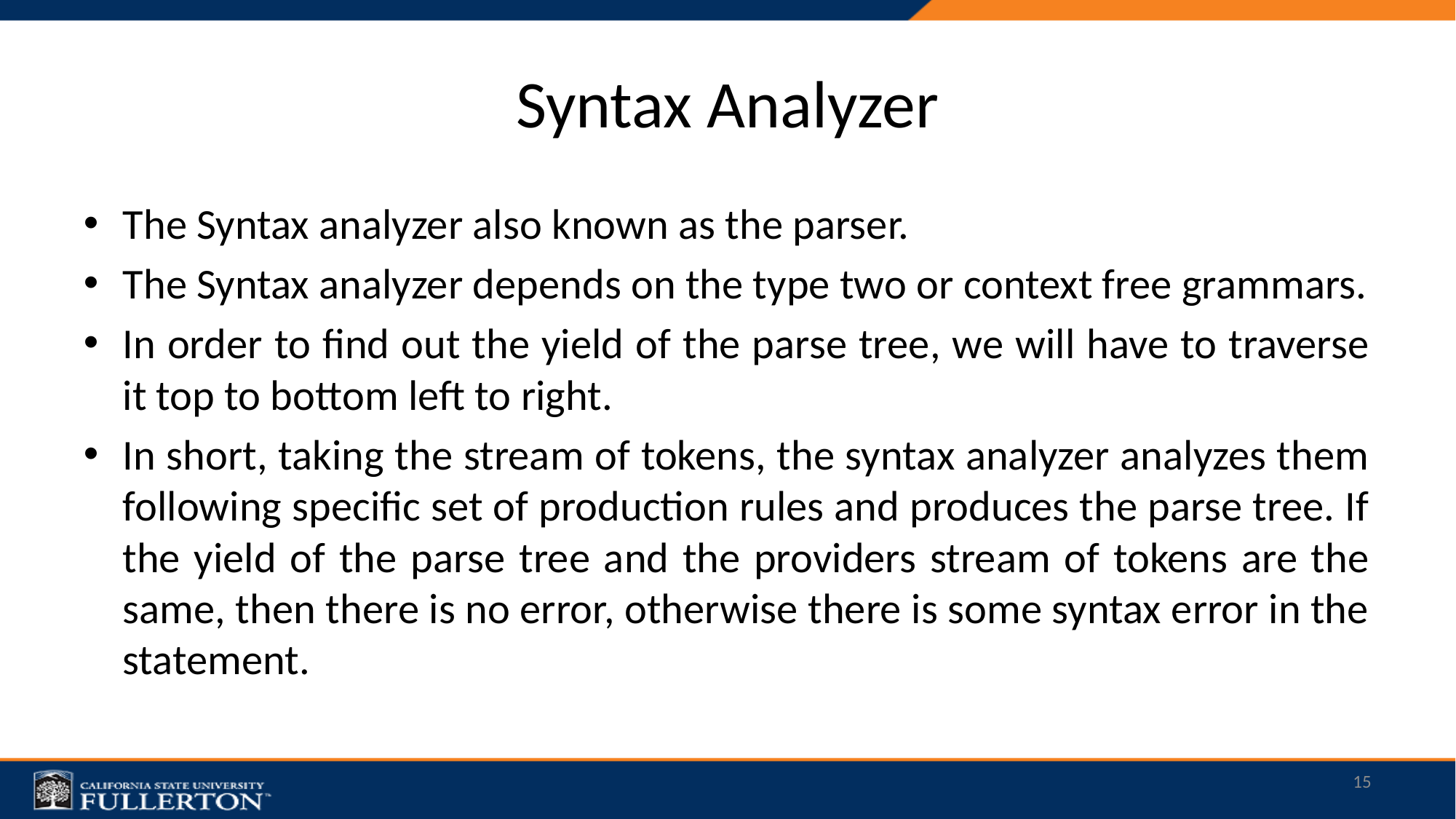

# Syntax Analyzer
The Syntax analyzer also known as the parser.
The Syntax analyzer depends on the type two or context free grammars.
In order to find out the yield of the parse tree, we will have to traverse it top to bottom left to right.
In short, taking the stream of tokens, the syntax analyzer analyzes them following specific set of production rules and produces the parse tree. If the yield of the parse tree and the providers stream of tokens are the same, then there is no error, otherwise there is some syntax error in the statement.
15